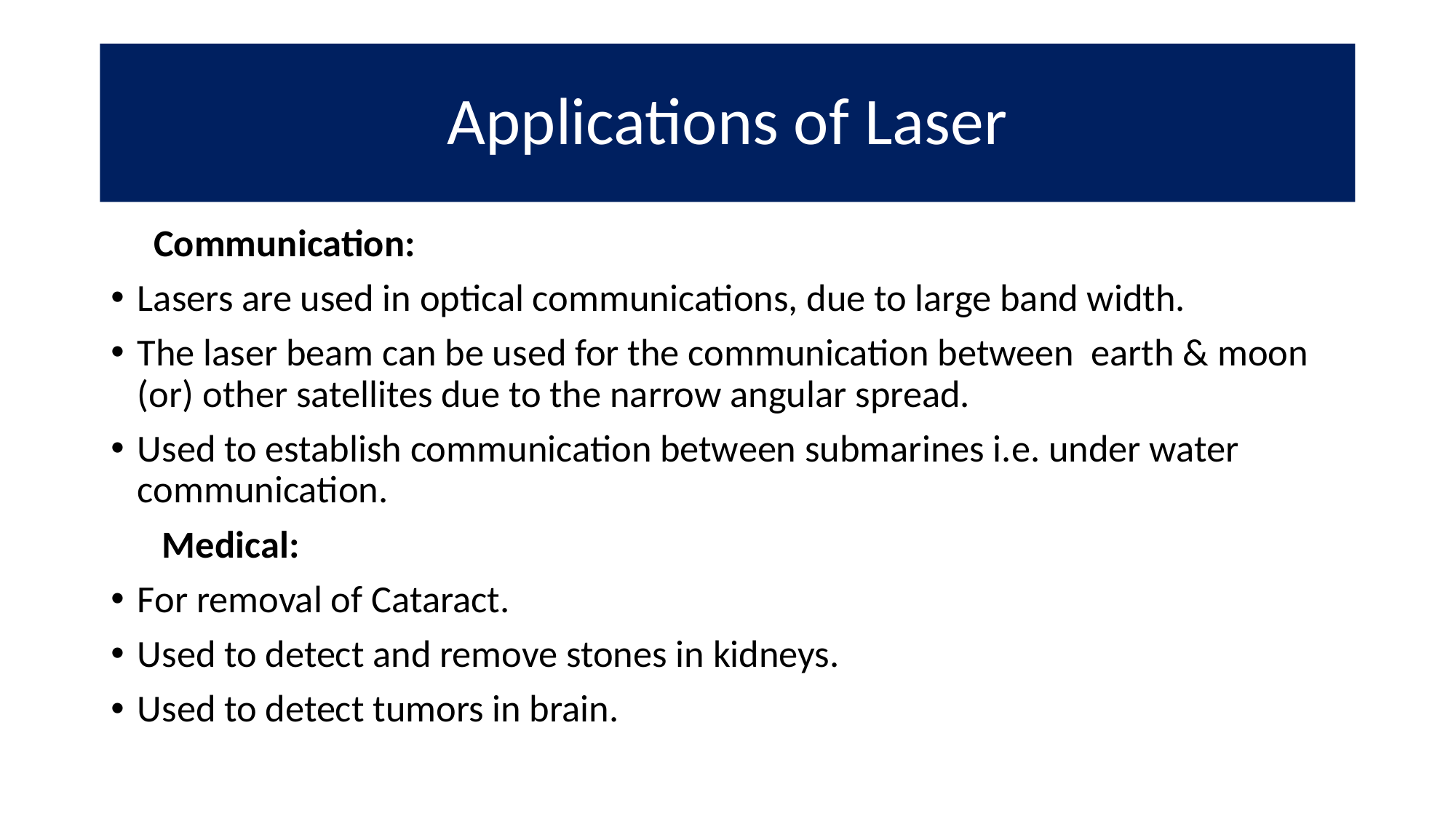

# Applications of Laser
     Communication:
Lasers are used in optical communications, due to large band width.
The laser beam can be used for the communication between  earth & moon (or) other satellites due to the narrow angular spread.
Used to establish communication between submarines i.e. under water communication.
      Medical:
For removal of Cataract.
Used to detect and remove stones in kidneys.
Used to detect tumors in brain.